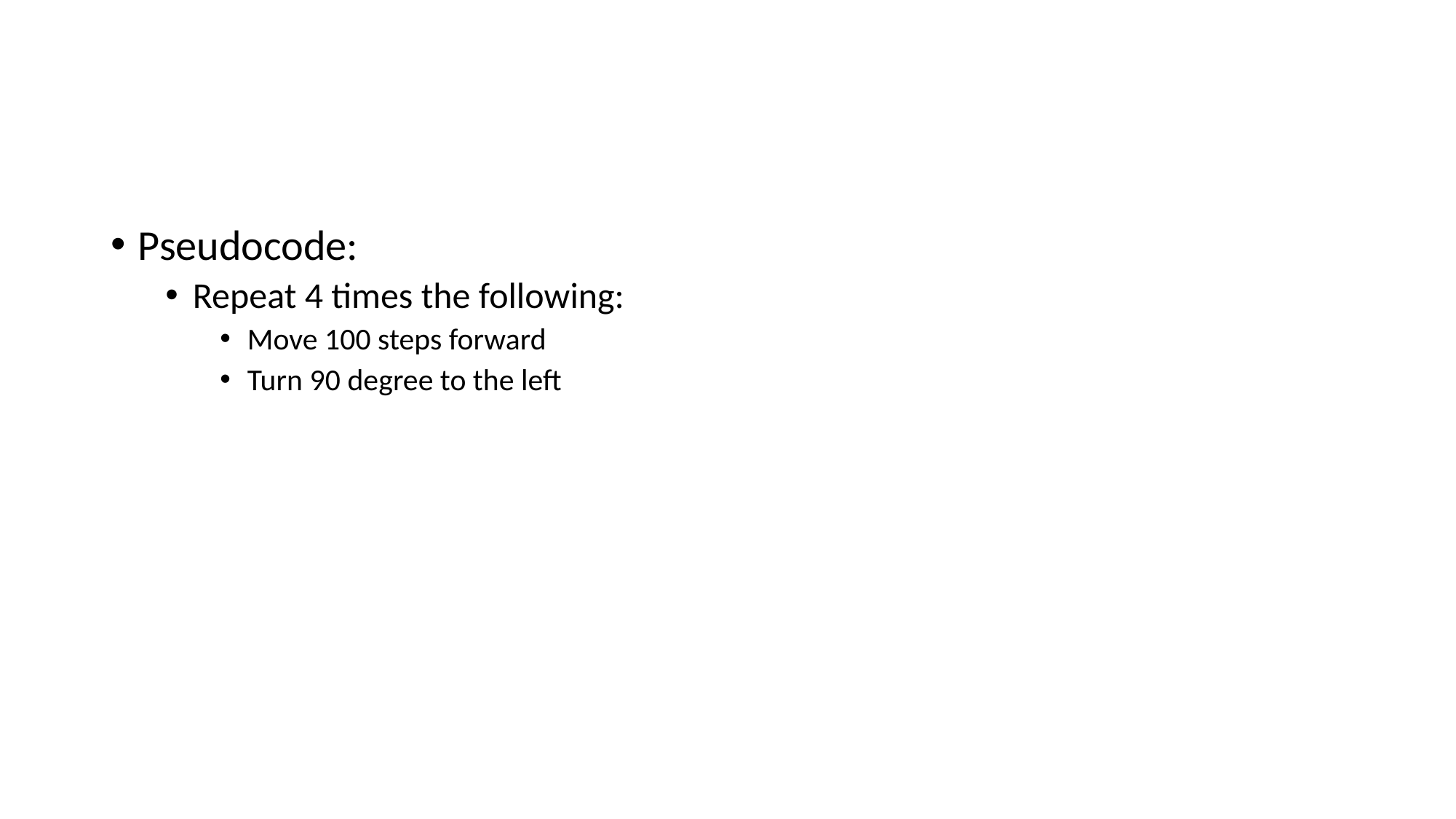

#
Pseudocode:
Repeat 4 times the following:
Move 100 steps forward
Turn 90 degree to the left